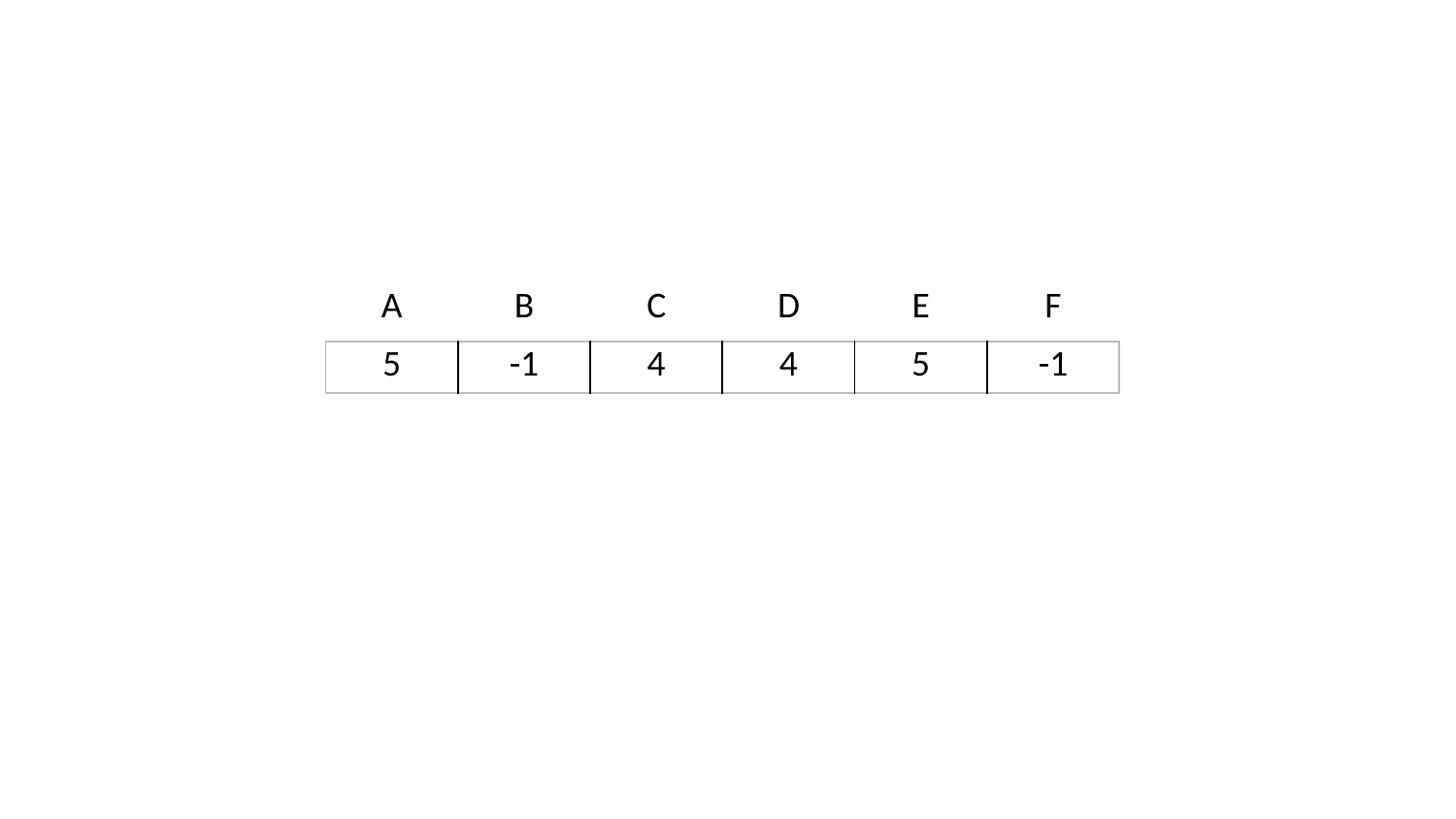

| A | B | C | D | E | F |
| --- | --- | --- | --- | --- | --- |
| 5 | -1 | 4 | 4 | 5 | -1 |
| --- | --- | --- | --- | --- | --- |